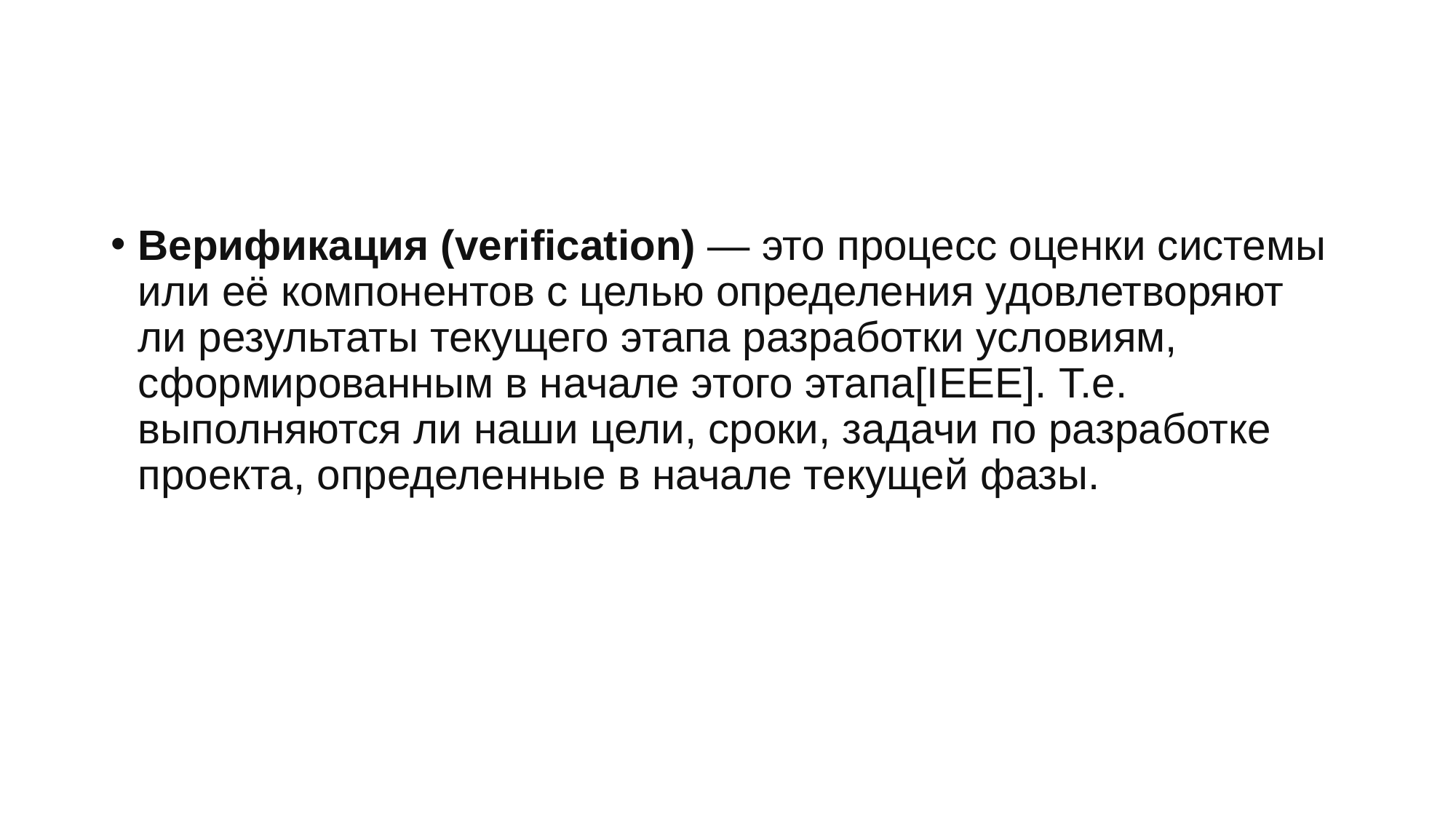

#
Верификация (verification) — это процесс оценки системы или её компонентов с целью определения удовлетворяют ли результаты текущего этапа разработки условиям, сформированным в начале этого этапа[IEEE]. Т.е. выполняются ли наши цели, сроки, задачи по разработке проекта, определенные в начале текущей фазы.